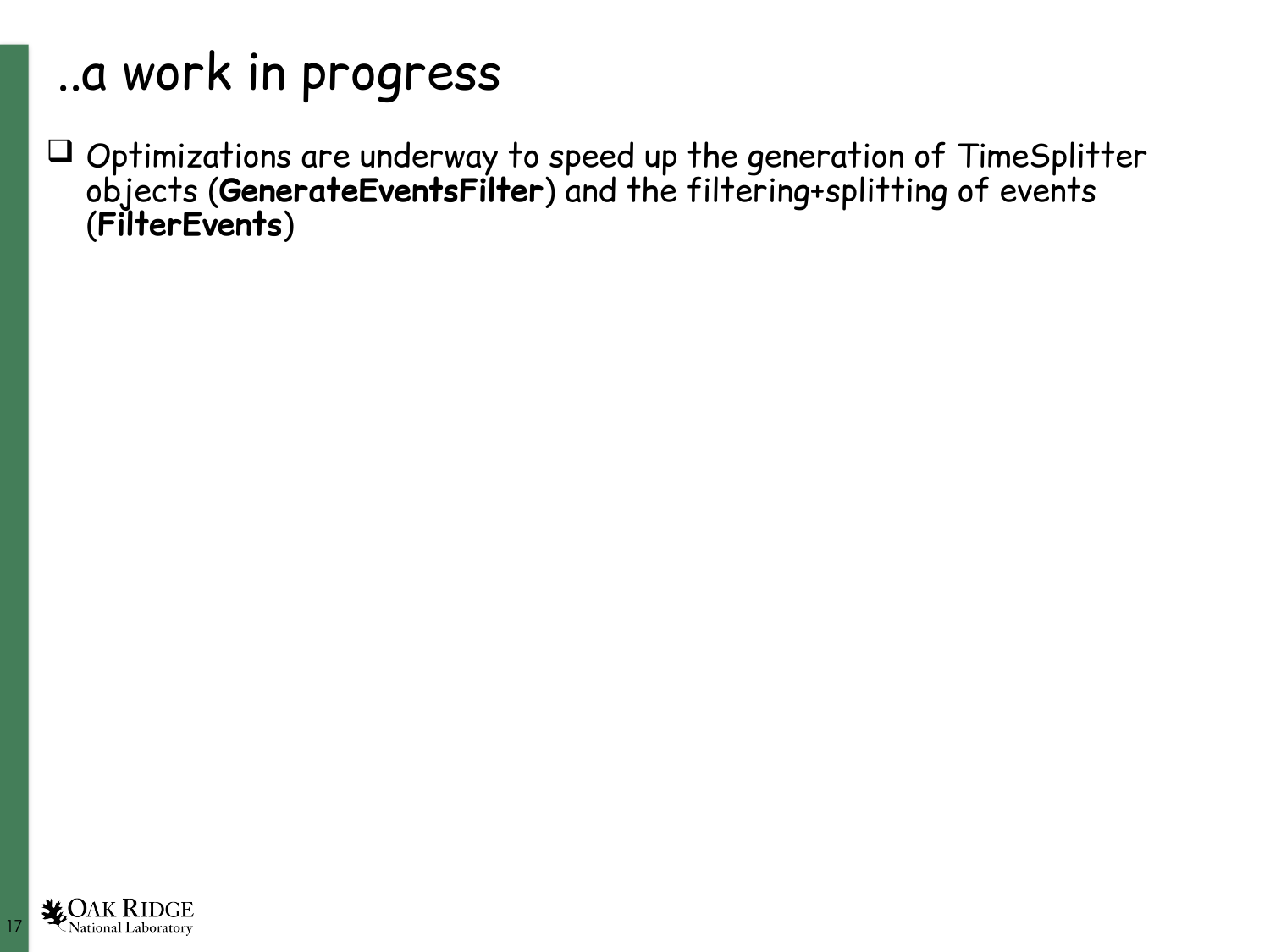

# ..a work in progress
Optimizations are underway to speed up the generation of TimeSplitter objects (GenerateEventsFilter) and the filtering+splitting of events (FilterEvents)